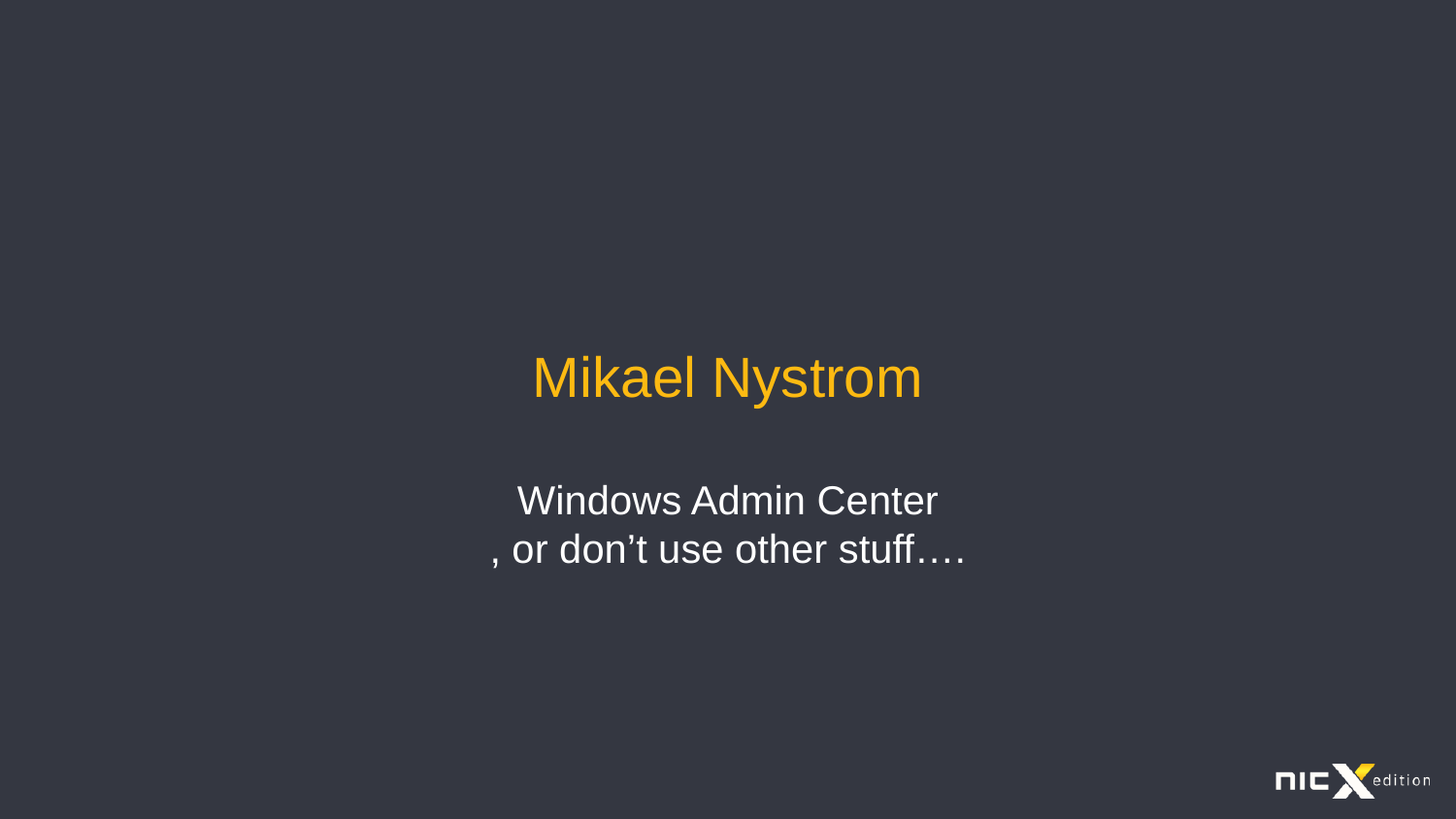

# Mikael Nystrom
Windows Admin Center
, or don’t use other stuff….